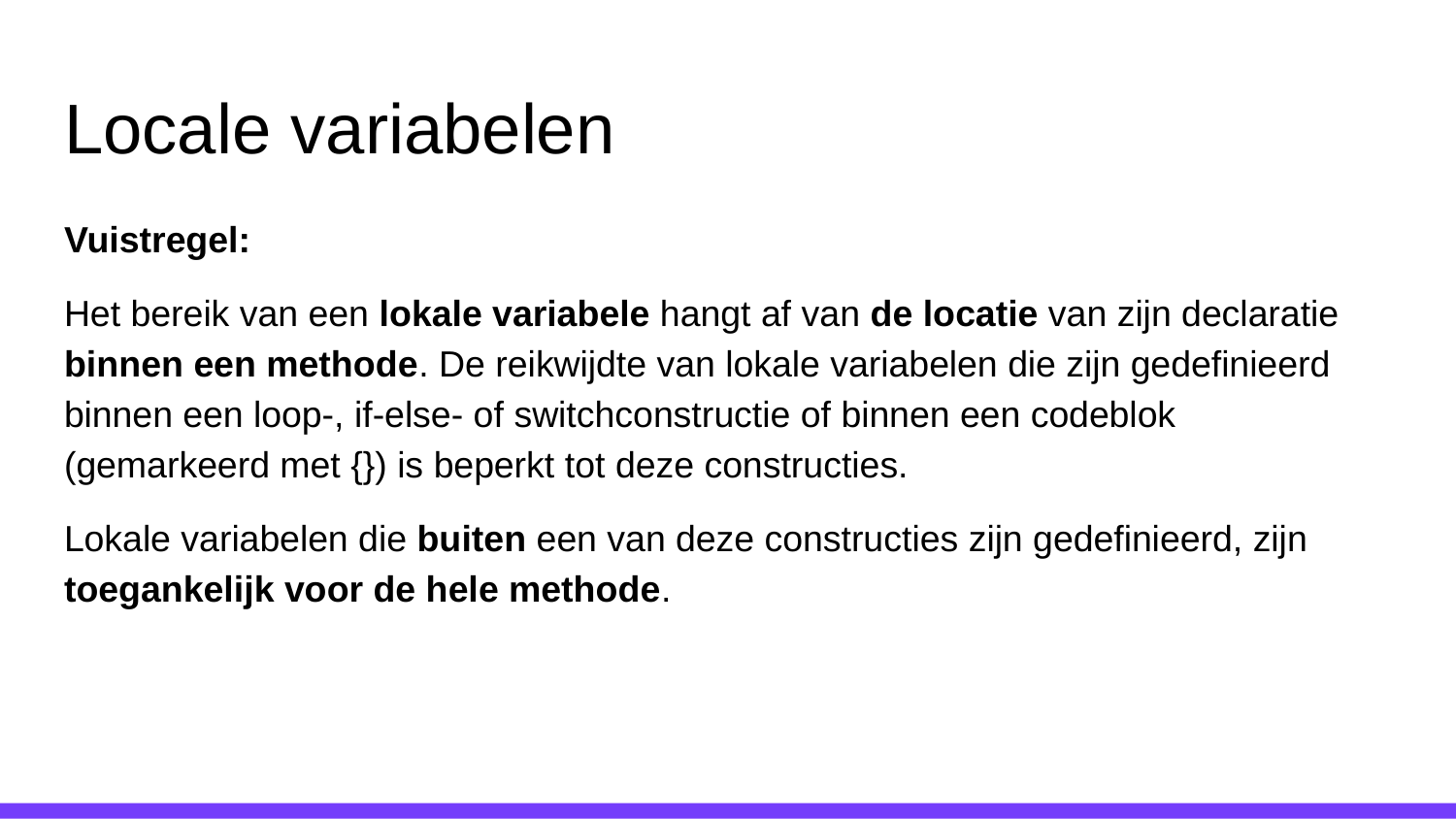

# Locale variabelen
Vuistregel:
Het bereik van een lokale variabele hangt af van de locatie van zijn declaratie binnen een methode. De reikwijdte van lokale variabelen die zijn gedefinieerd binnen een loop-, if-else- of switchconstructie of binnen een codeblok (gemarkeerd met {}) is beperkt tot deze constructies.
Lokale variabelen die buiten een van deze constructies zijn gedefinieerd, zijn toegankelijk voor de hele methode.